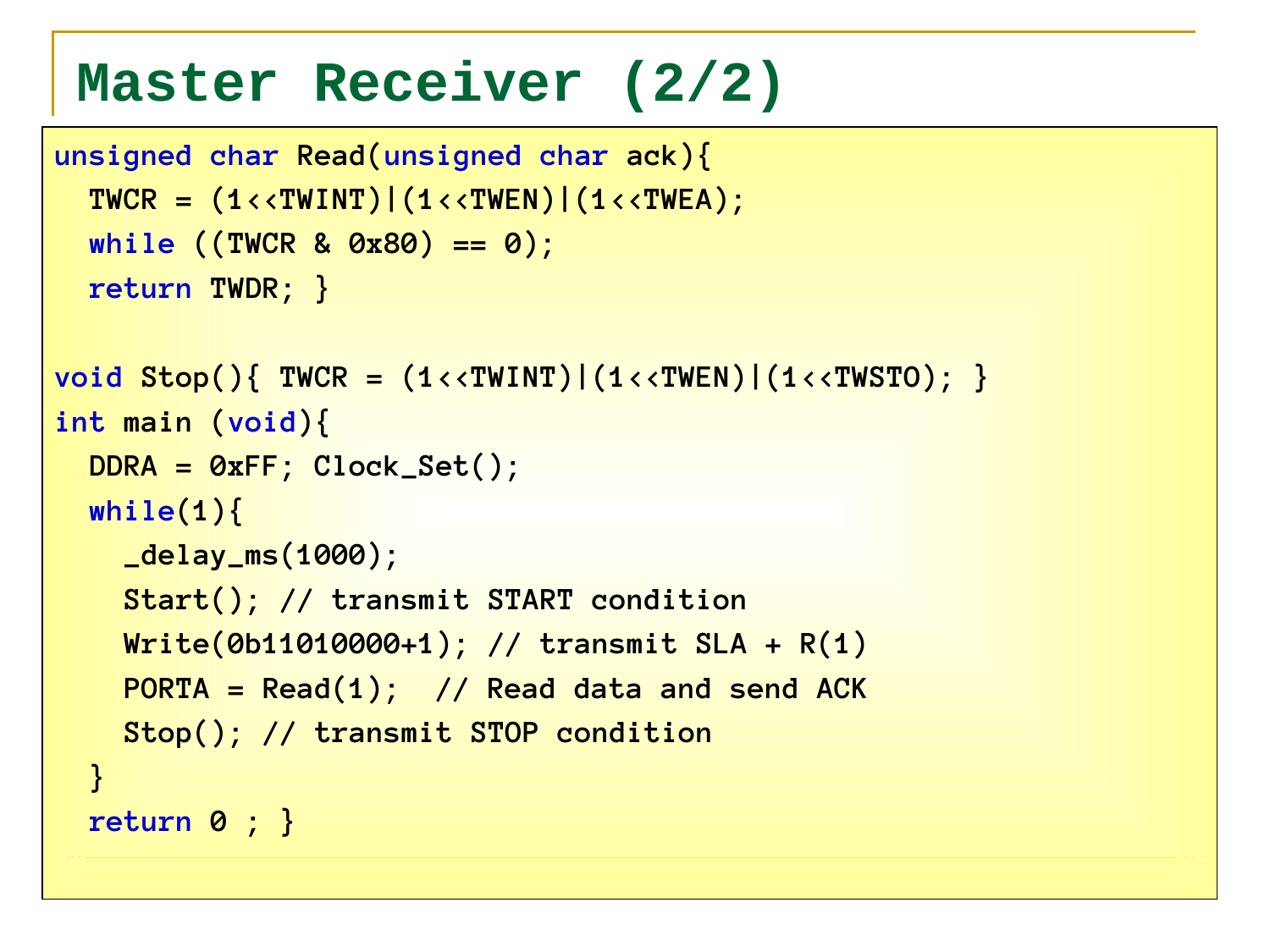

# Master Receiver (2/2)
unsigned char Read(unsigned char ack){
  TWCR = (1<<TWINT)|(1<<TWEN)|(1<<TWEA);
  while ((TWCR & 0x80) == 0);
  return TWDR; }

void Stop(){ TWCR = (1<<TWINT)|(1<<TWEN)|(1<<TWSTO); }
int main (void){
  DDRA = 0xFF; Clock_Set();
  while(1){
    _delay_ms(1000);
    Start(); // transmit START condition
    Write(0b11010000+1); // transmit SLA + R(1)
    PORTA = Read(1); 	// Read data and send ACK
    Stop(); // transmit STOP condition
  }
  return 0 ; }